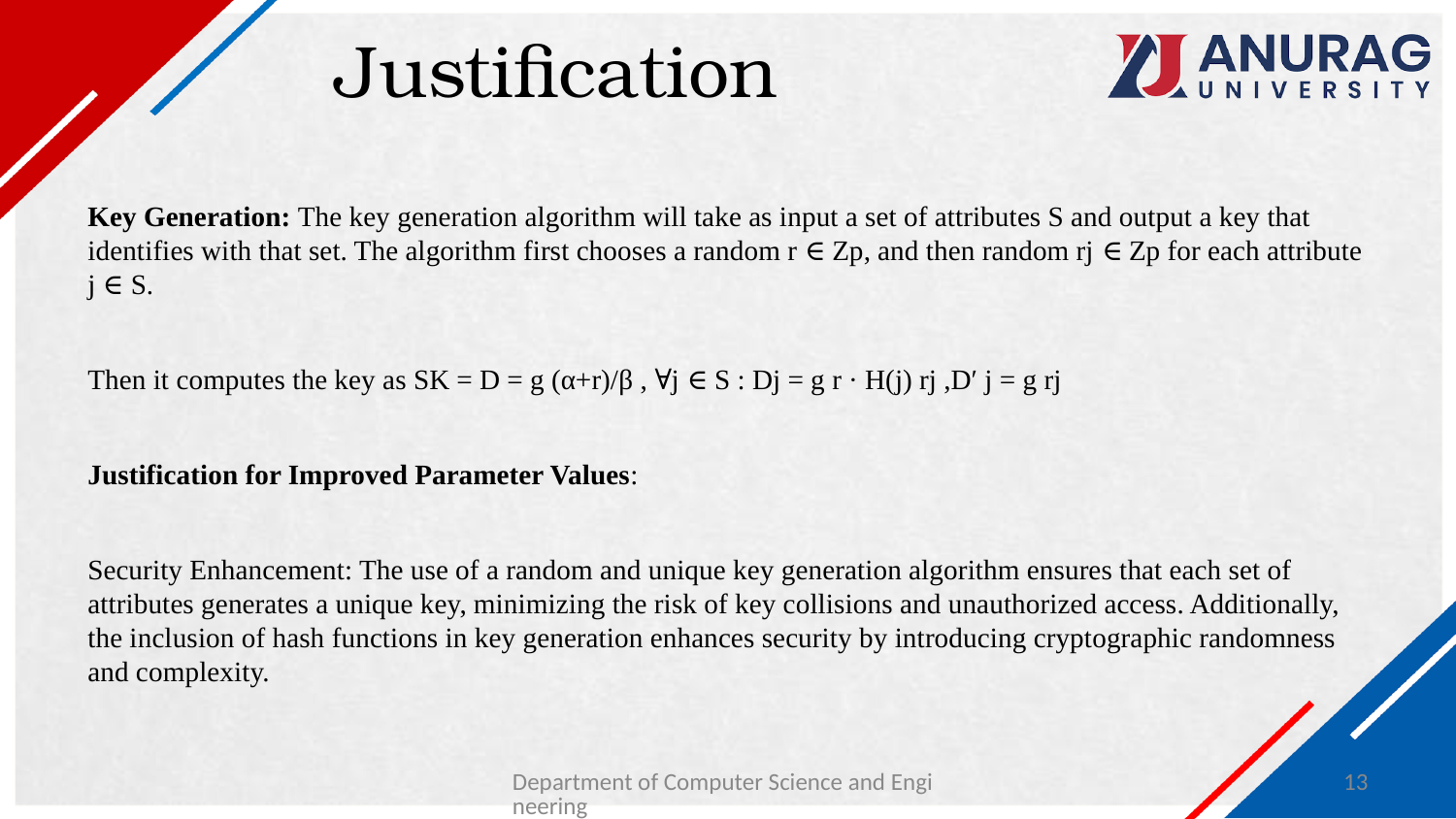

# Justification
Key Generation: The key generation algorithm will take as input a set of attributes S and output a key that identifies with that set. The algorithm first chooses a random r ∈ Zp, and then random rj ∈ Zp for each attribute j ∈ S.
Then it computes the key as SK = D = g (α+r)/β , ∀j ∈ S : Dj = g r · H(j) rj ,D′ j = g rj
Justification for Improved Parameter Values:
Security Enhancement: The use of a random and unique key generation algorithm ensures that each set of attributes generates a unique key, minimizing the risk of key collisions and unauthorized access. Additionally, the inclusion of hash functions in key generation enhances security by introducing cryptographic randomness and complexity.

Department of Computer Science and Engineering
13